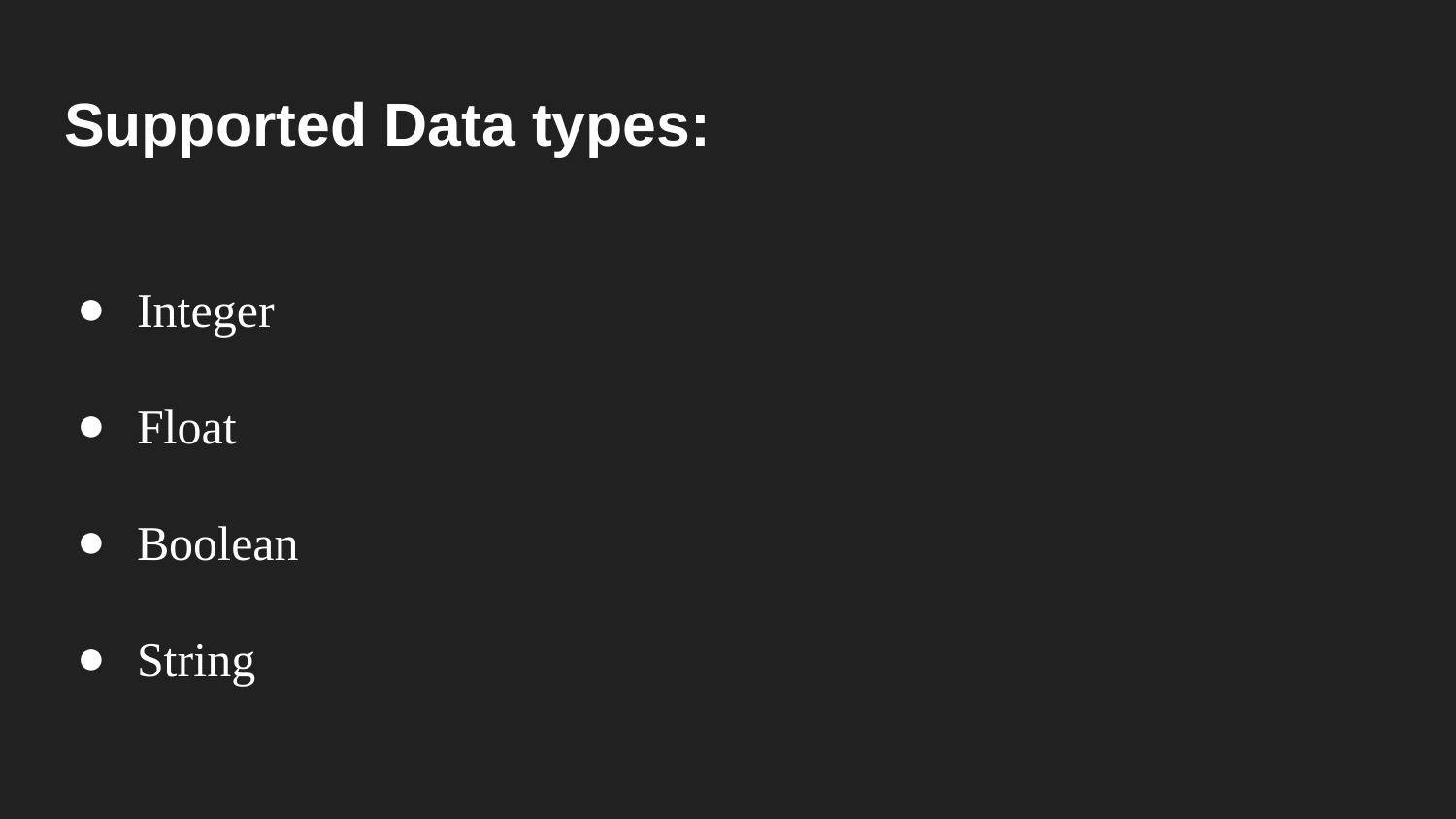

# Supported Data types:
Integer
Float
Boolean
String